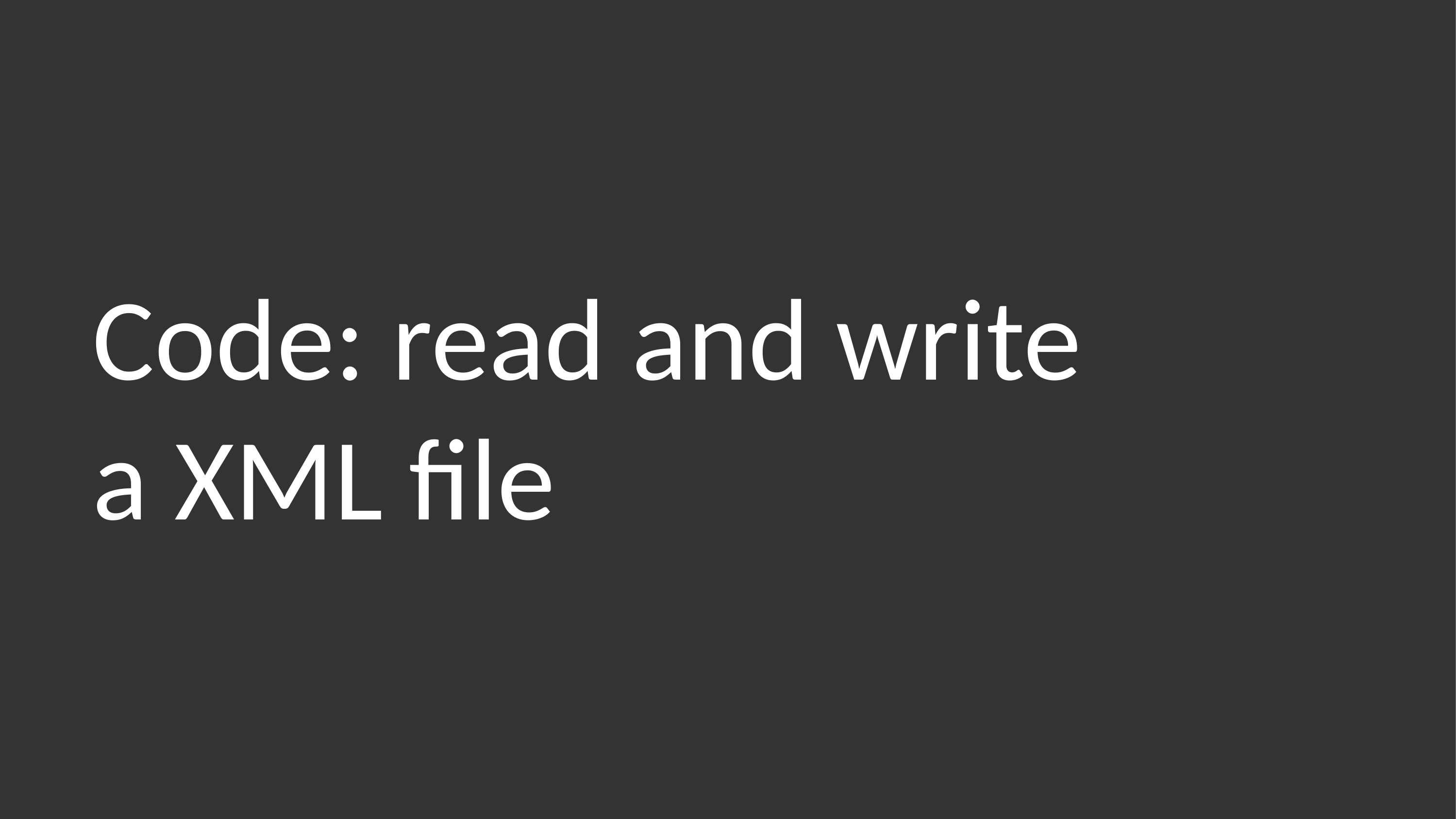

# Code: read and write
a XML file